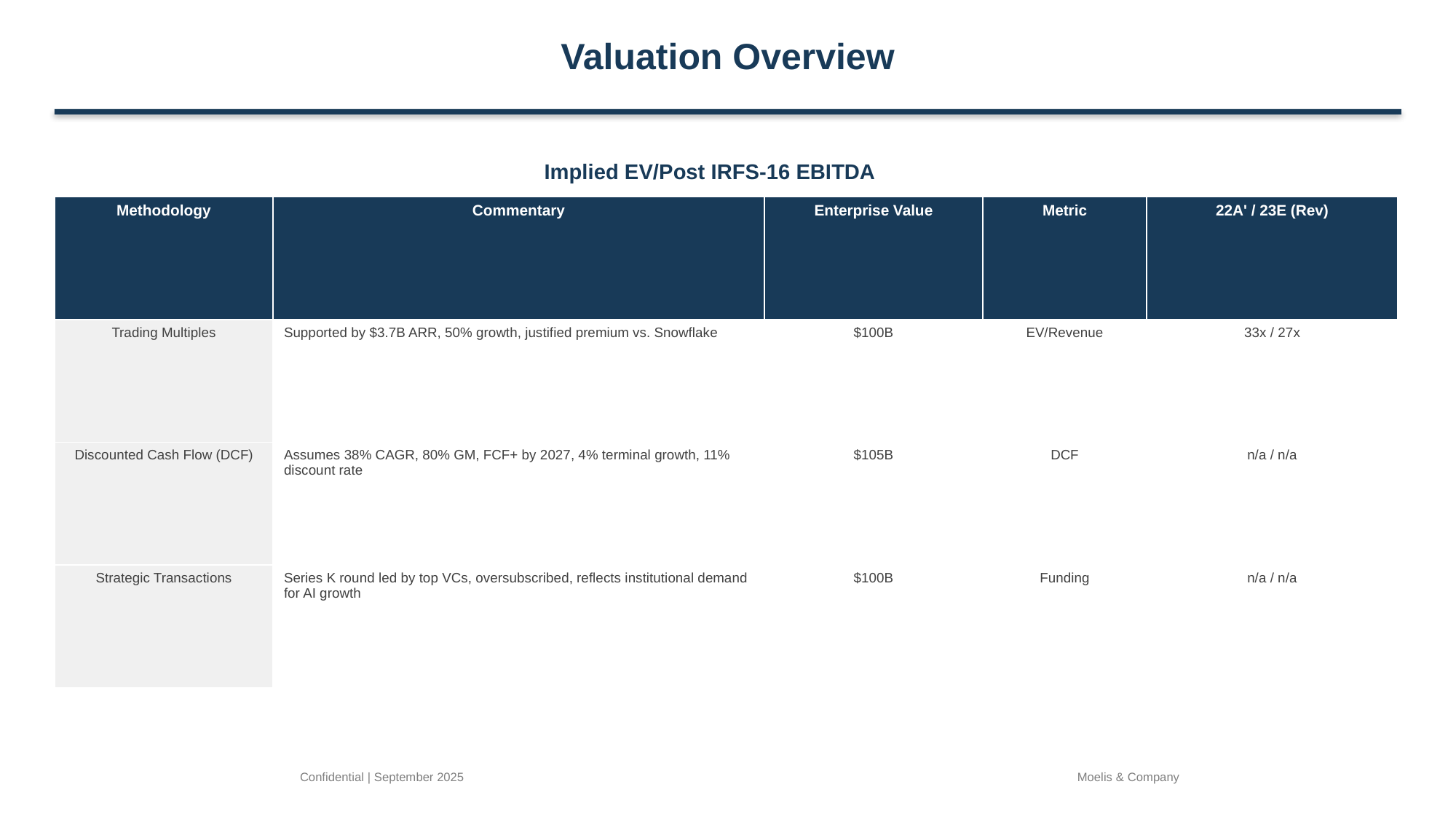

Valuation Overview

Implied EV/Post IRFS-16 EBITDA
| Methodology | Commentary | Enterprise Value | Metric | 22A' / 23E (Rev) |
| --- | --- | --- | --- | --- |
| Trading Multiples | Supported by $3.7B ARR, 50% growth, justified premium vs. Snowflake | $100B | EV/Revenue | 33x / 27x |
| Discounted Cash Flow (DCF) | Assumes 38% CAGR, 80% GM, FCF+ by 2027, 4% terminal growth, 11% discount rate | $105B | DCF | n/a / n/a |
| Strategic Transactions | Series K round led by top VCs, oversubscribed, reflects institutional demand for AI growth | $100B | Funding | n/a / n/a |
Confidential | September 2025
Moelis & Company